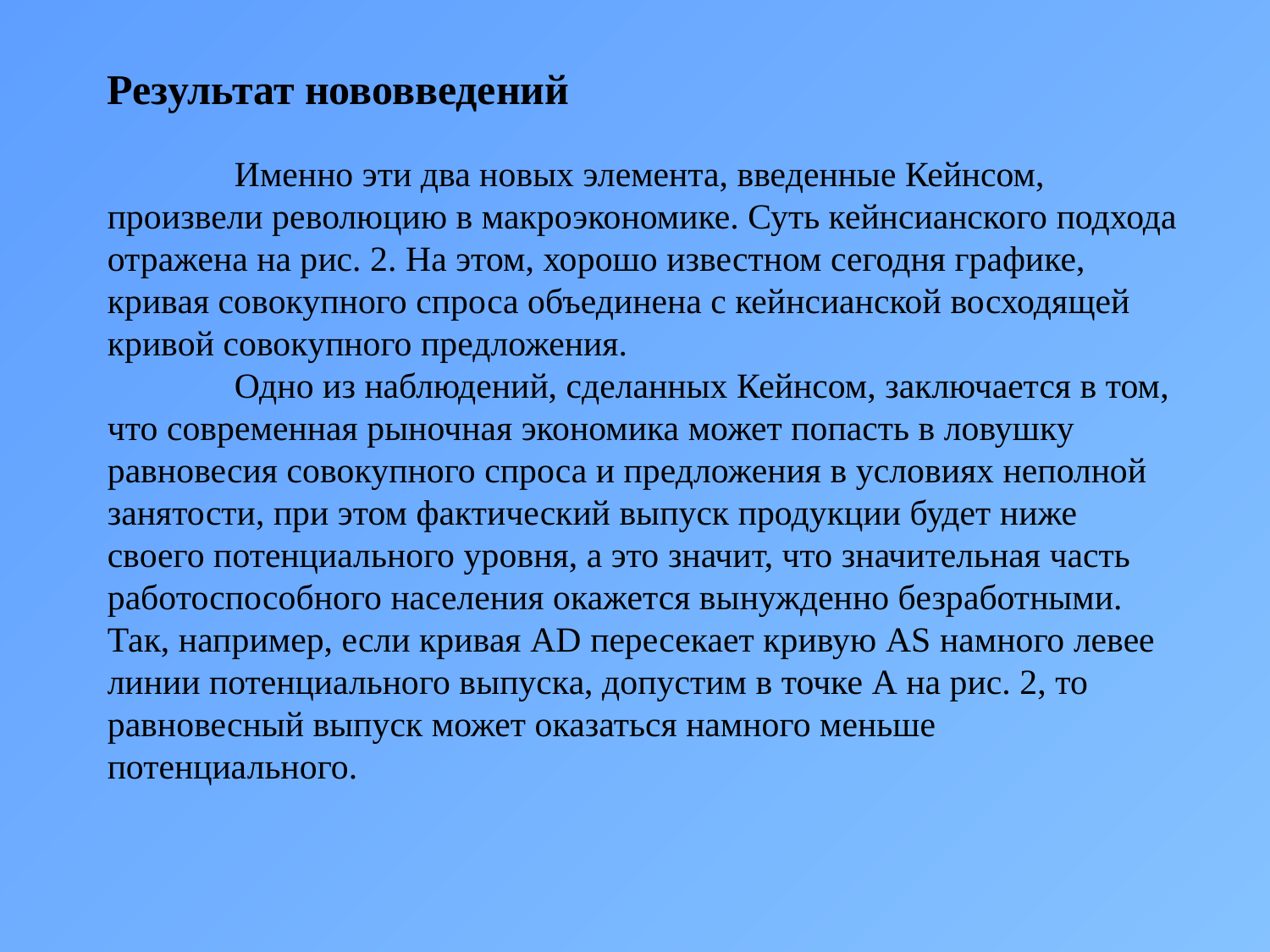

Результат нововведений

	Именно эти два новых элемента, введенные Кейнсом, произвели революцию в макроэкономике. Суть кейнсианского подхода отражена на рис. 2. На этом, хорошо известном сегодня графике, кривая совокупного спроса объединена с кейнсианской восходящей кривой совокупного предложения.
	Одно из наблюдений, сделанных Кейнсом, заключается в том, что современная рыночная экономика может попасть в ловушку равновесия совокупного спроса и предложения в условиях неполной занятости, при этом фактический выпуск продукции будет ниже своего потенциального уровня, а это значит, что значительная часть работоспособного населения окажется вынужденно безработными. Так, например, если кривая AD пересекает кривую AS намного левее линии потенциального выпуска, допустим в точке A на рис. 2, то равновесный выпуск может оказаться намного меньше потенциального.